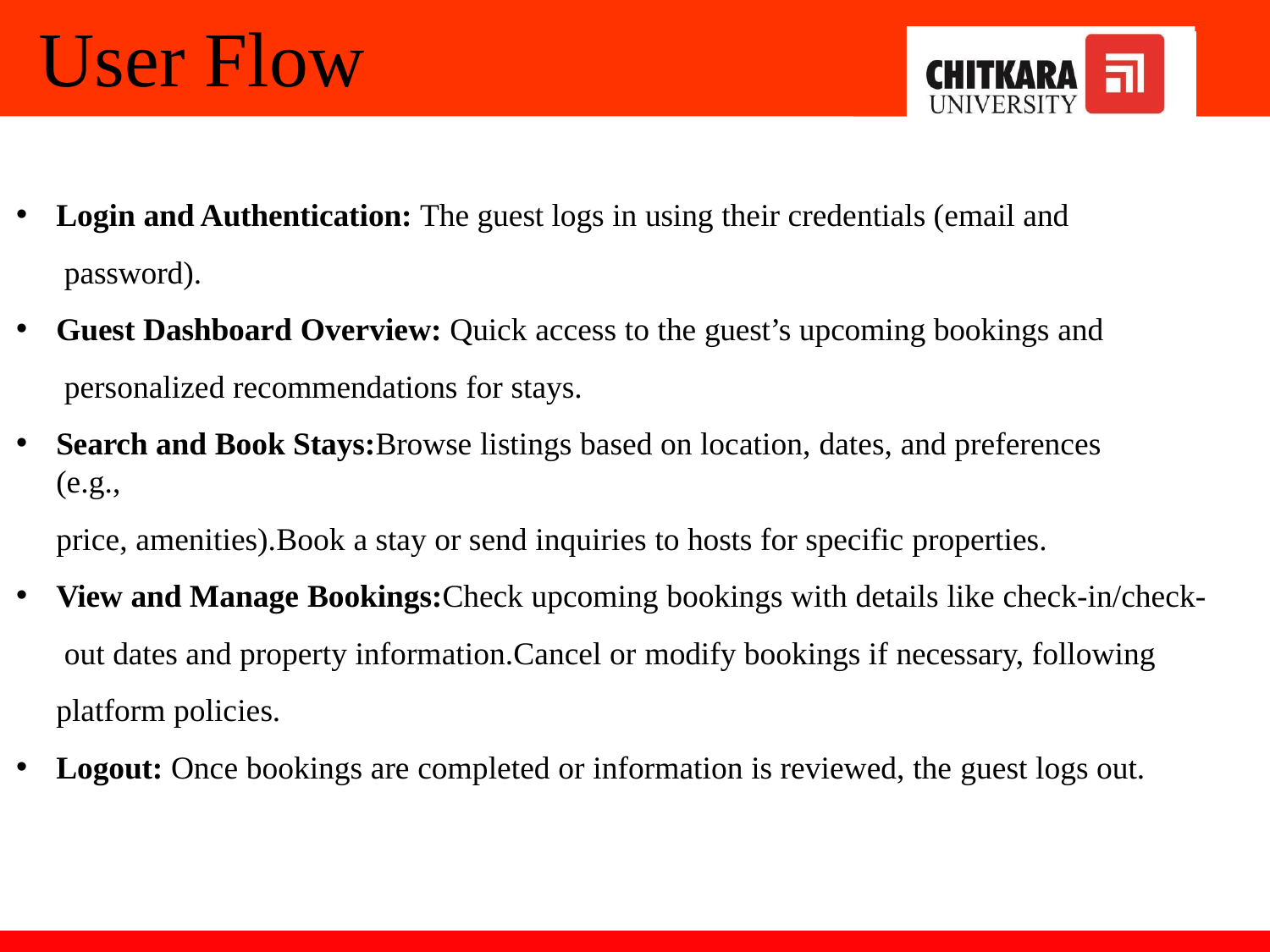

# User Flow
Login and Authentication: The guest logs in using their credentials (email and  password).
Guest Dashboard Overview: Quick access to the guest’s upcoming bookings and  personalized recommendations for stays.
Search and Book Stays:Browse listings based on location, dates, and preferences (e.g.,
price, amenities).Book a stay or send inquiries to hosts for specific properties.
View and Manage Bookings:Check upcoming bookings with details like check-in/check-  out dates and property information.Cancel or modify bookings if necessary, following  platform policies.
Logout: Once bookings are completed or information is reviewed, the guest logs out.